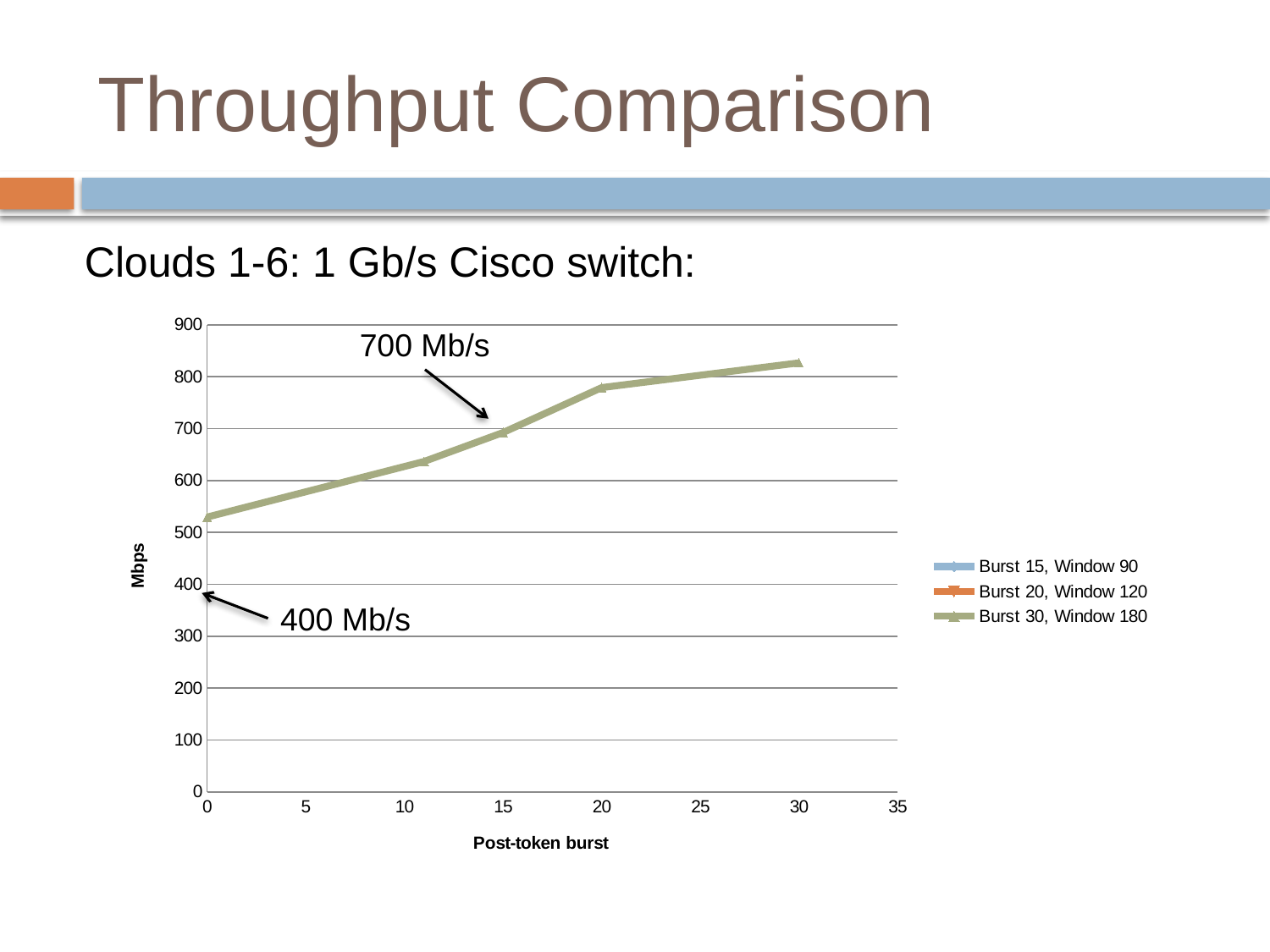

# Throughput Comparison
Clouds 1-6: 1 Gb/s Cisco switch:

### Chart

| Category |  |  |  |
|---|---|---|---|
700 Mb/s
400 Mb/s